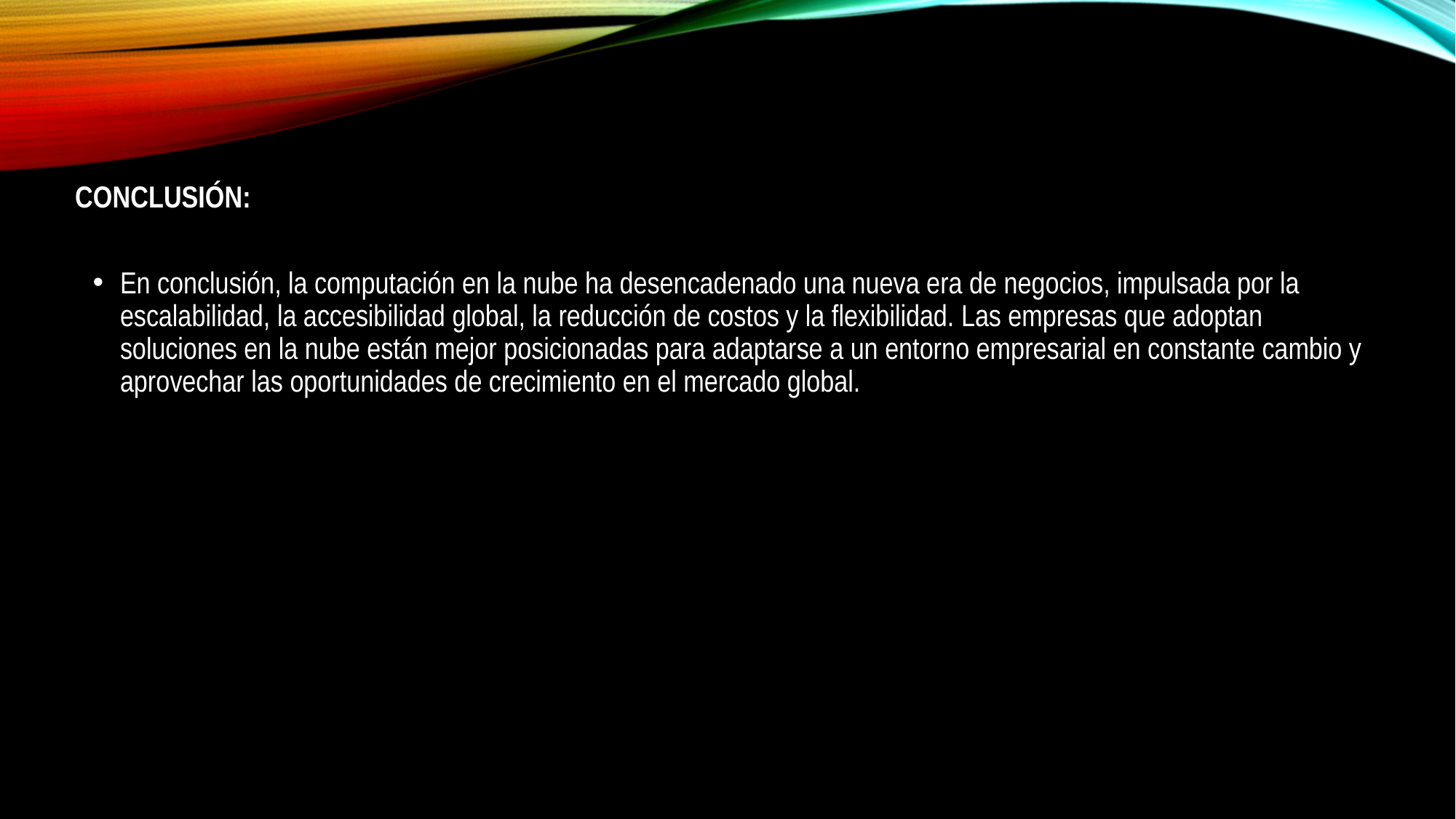

# Conclusión:
En conclusión, la computación en la nube ha desencadenado una nueva era de negocios, impulsada por la escalabilidad, la accesibilidad global, la reducción de costos y la flexibilidad. Las empresas que adoptan soluciones en la nube están mejor posicionadas para adaptarse a un entorno empresarial en constante cambio y aprovechar las oportunidades de crecimiento en el mercado global.